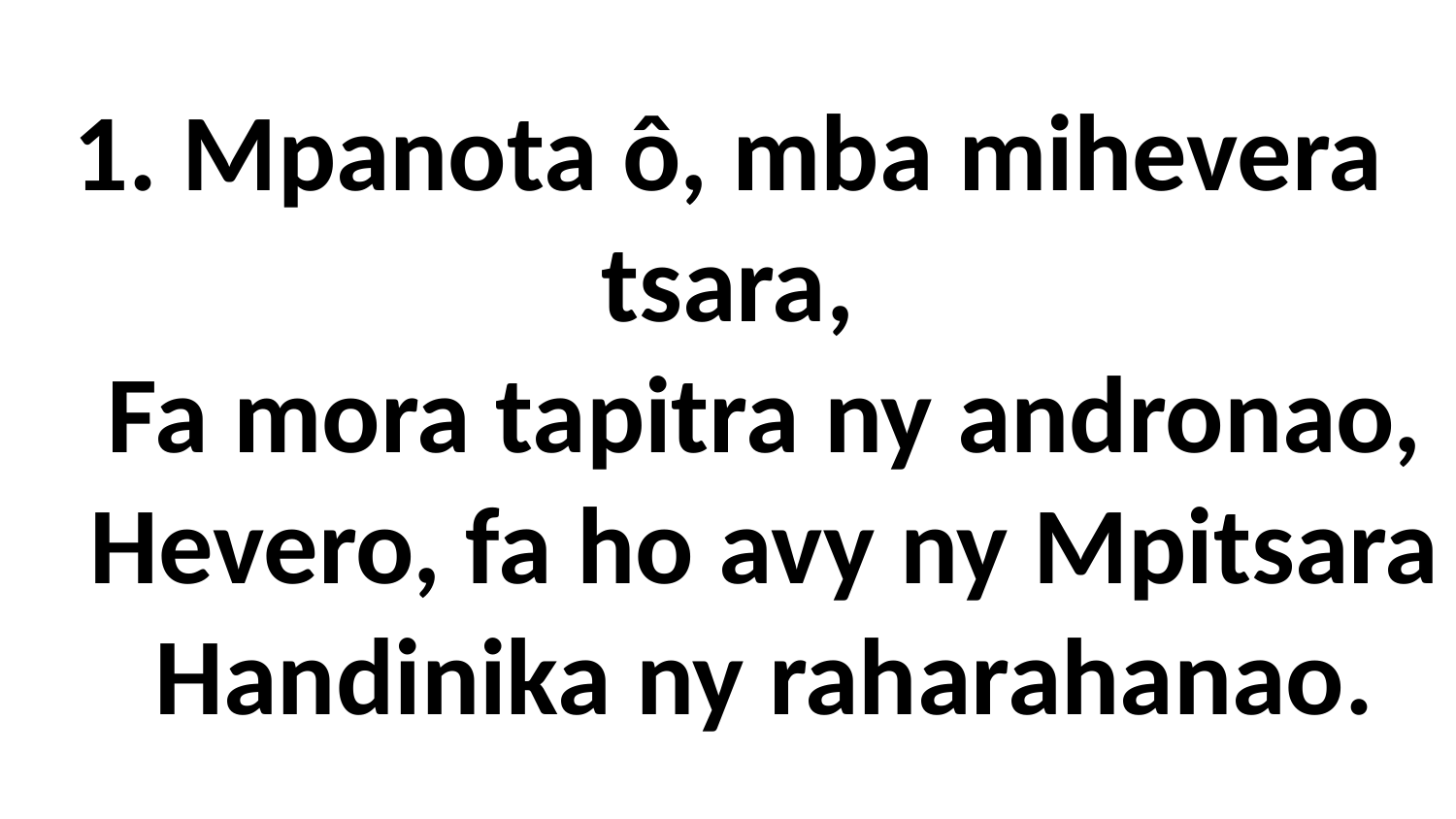

# 1. Mpanota ô, mba mihevera tsara, Fa mora tapitra ny andronao, Hevero, fa ho avy ny Mpitsara Handinika ny raharahanao.